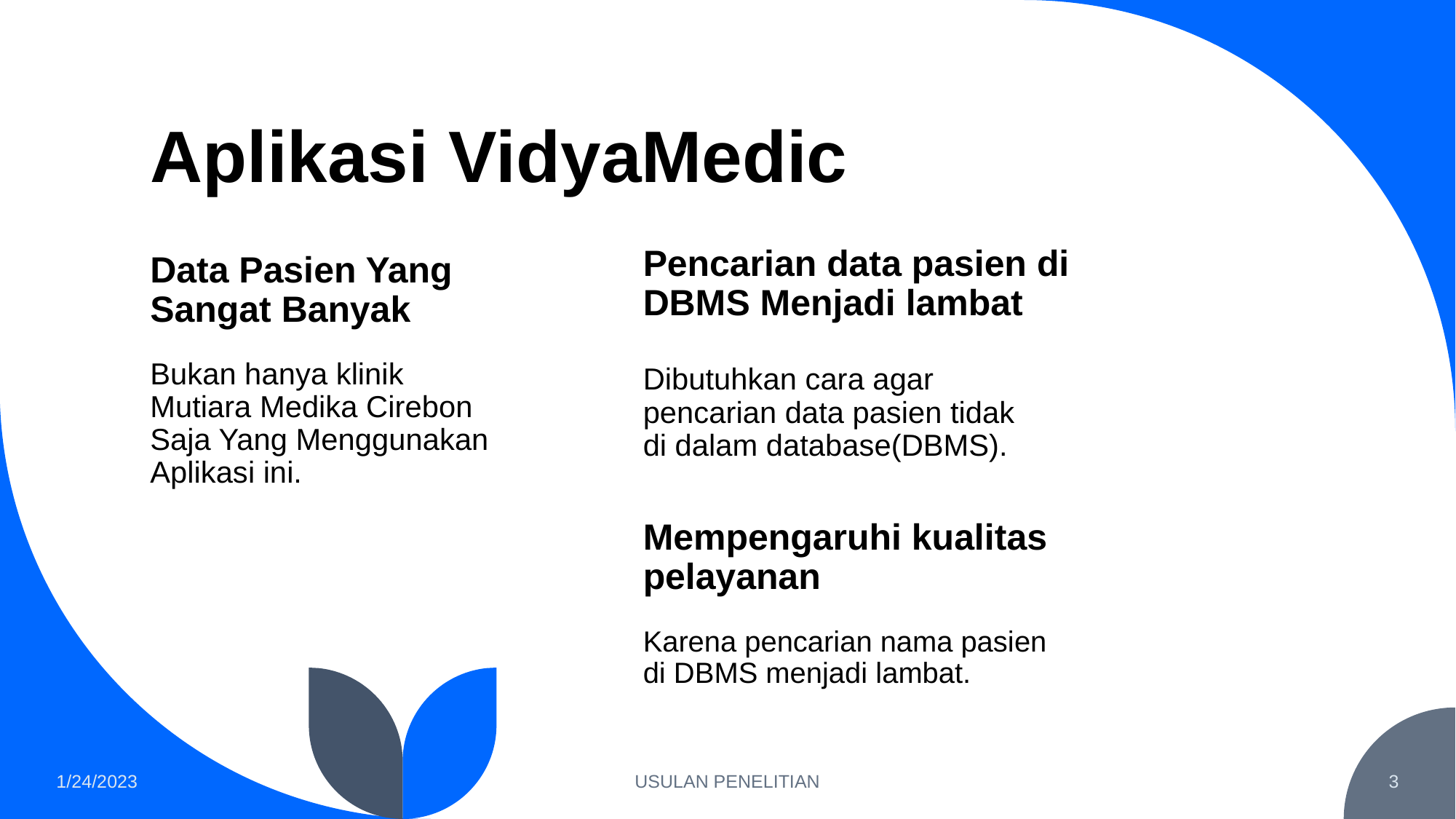

# Aplikasi VidyaMedic
Pencarian data pasien di DBMS Menjadi lambat
Data Pasien Yang Sangat Banyak
Bukan hanya klinik Mutiara Medika Cirebon Saja Yang Menggunakan Aplikasi ini.
Dibutuhkan cara agar pencarian data pasien tidak di dalam database(DBMS).
Mempengaruhi kualitas pelayanan
Karena pencarian nama pasien di DBMS menjadi lambat.
1/24/2023
USULAN PENELITIAN
3